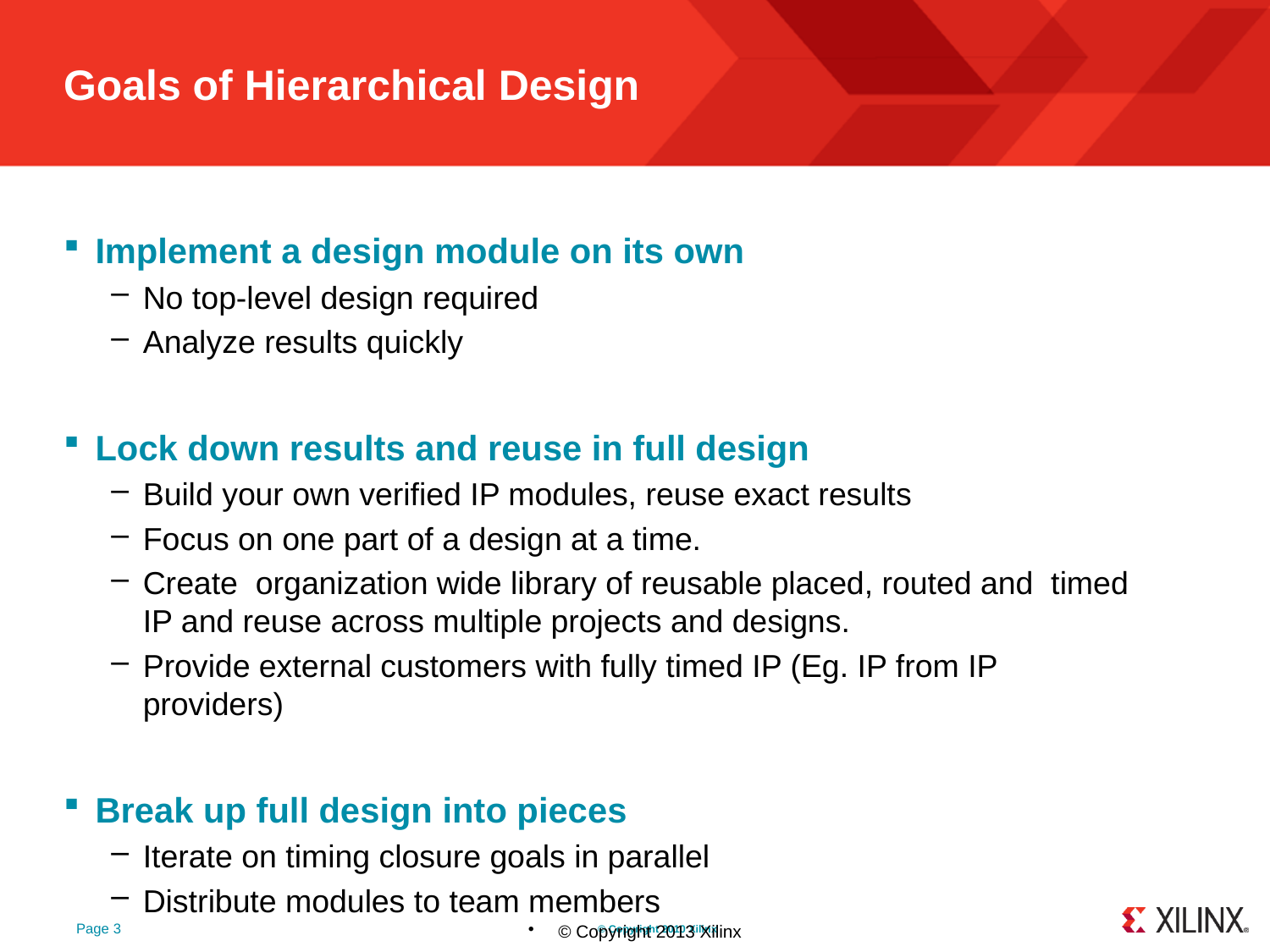

# Goals of Hierarchical Design
Implement a design module on its own
No top-level design required
Analyze results quickly

Lock down results and reuse in full design
Build your own verified IP modules, reuse exact results
Focus on one part of a design at a time.
Create  organization wide library of reusable placed, routed and  timed IP and reuse across multiple projects and designs.
Provide external customers with fully timed IP (Eg. IP from IP providers)

Break up full design into pieces
Iterate on timing closure goals in parallel
Distribute modules to team members
Page 3